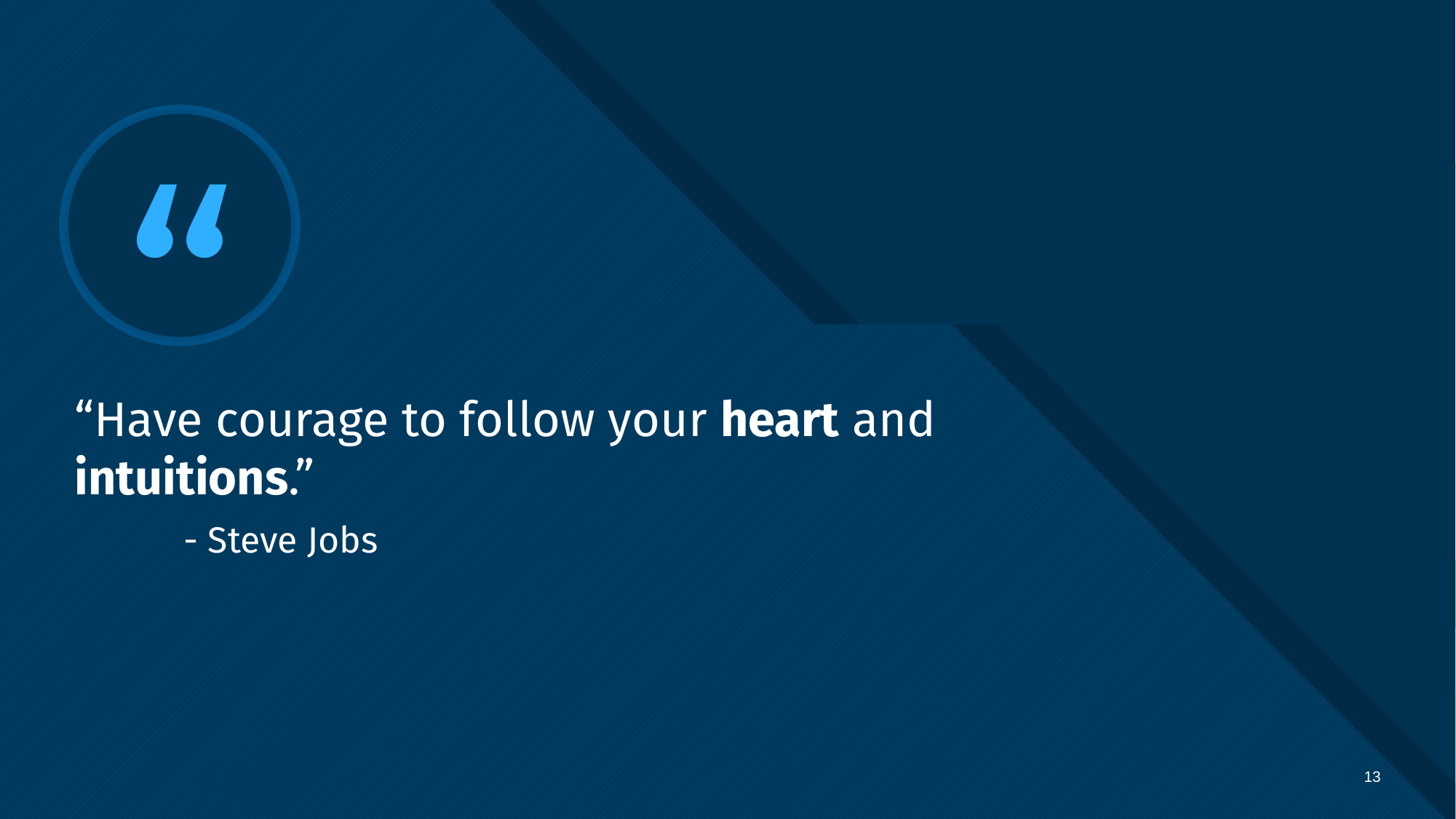

# “Have courage to follow your heart and intuitions.” - Steve Jobs
13